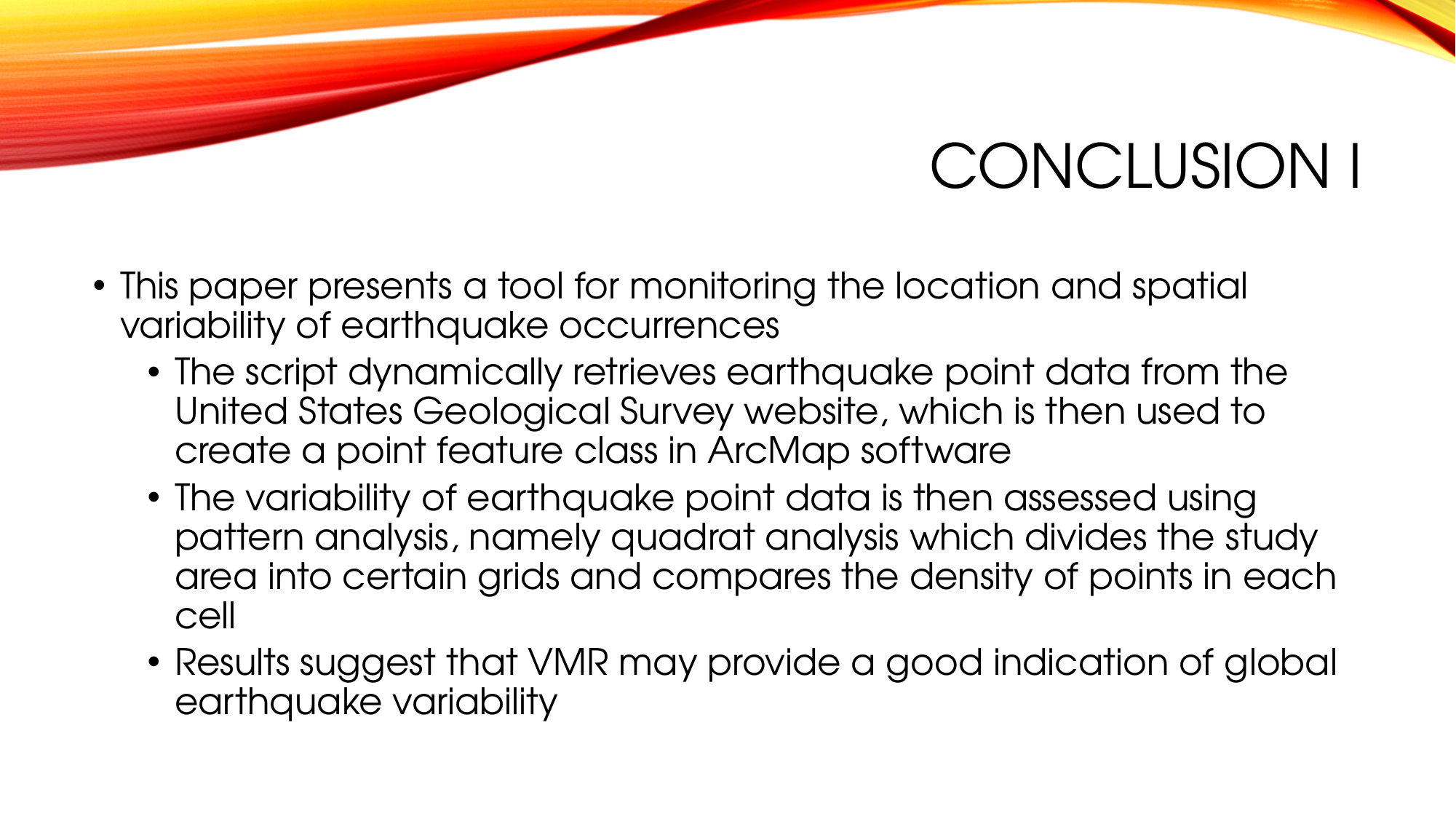

# Conclusion I
This paper presents a tool for monitoring the location and spatial variability of earthquake occurrences
The script dynamically retrieves earthquake point data from the United States Geological Survey website, which is then used to create a point feature class in ArcMap software
The variability of earthquake point data is then assessed using pattern analysis, namely quadrat analysis which divides the study area into certain grids and compares the density of points in each cell
Results suggest that VMR may provide a good indication of global earthquake variability